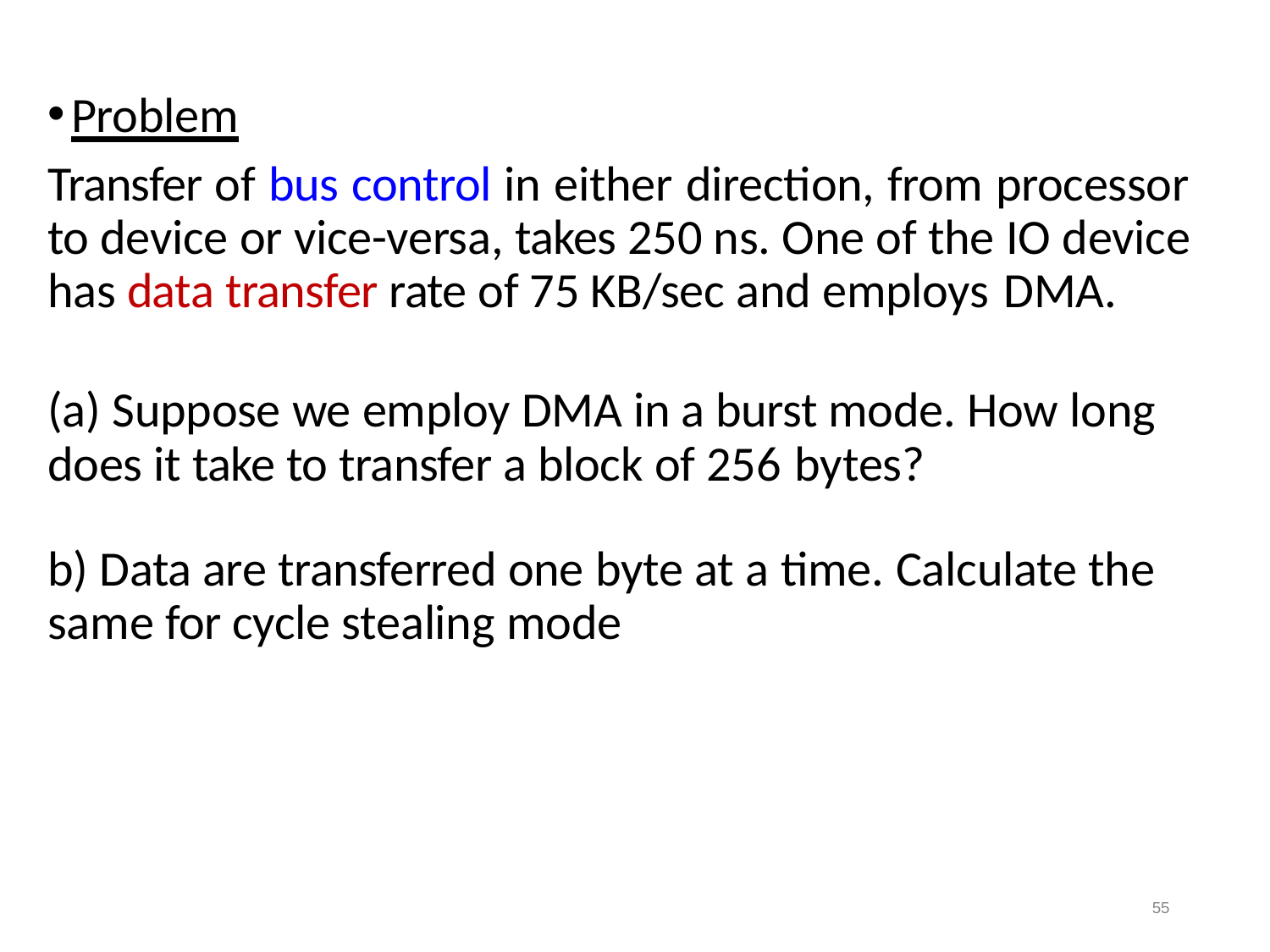

Problem
Transfer of bus control in either direction, from processor  to device or vice-versa, takes 250 ns. One of the IO device  has data transfer rate of 75 KB/sec and employs DMA.

(a) Suppose we employ DMA in a burst mode. How long  does it take to transfer a block of 256 bytes?

b) Data are transferred one byte at a time. Calculate the  same for cycle stealing mode
55